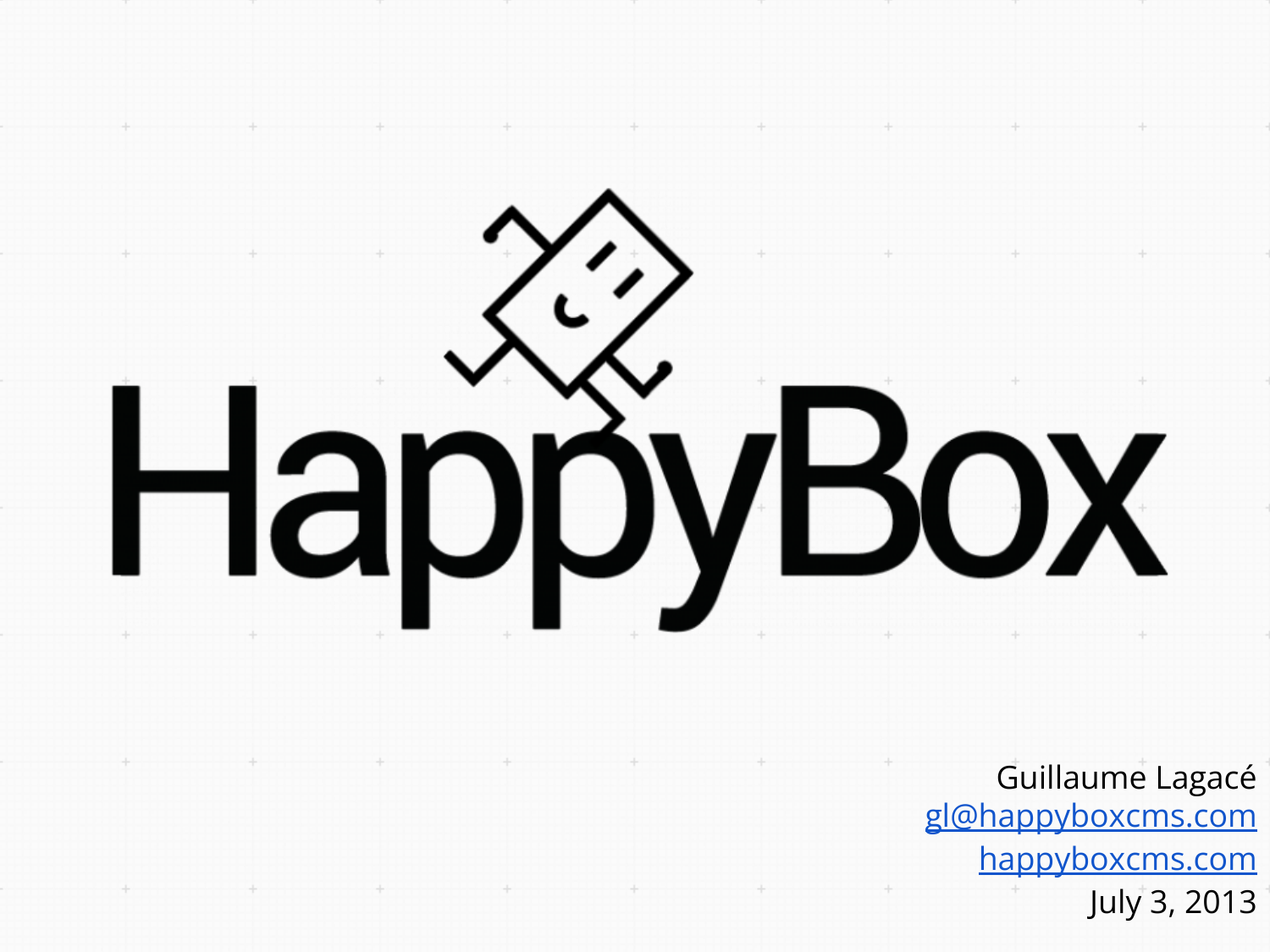

Guillaume Lagacé
gl@happyboxcms.com
happyboxcms.com
July 3, 2013